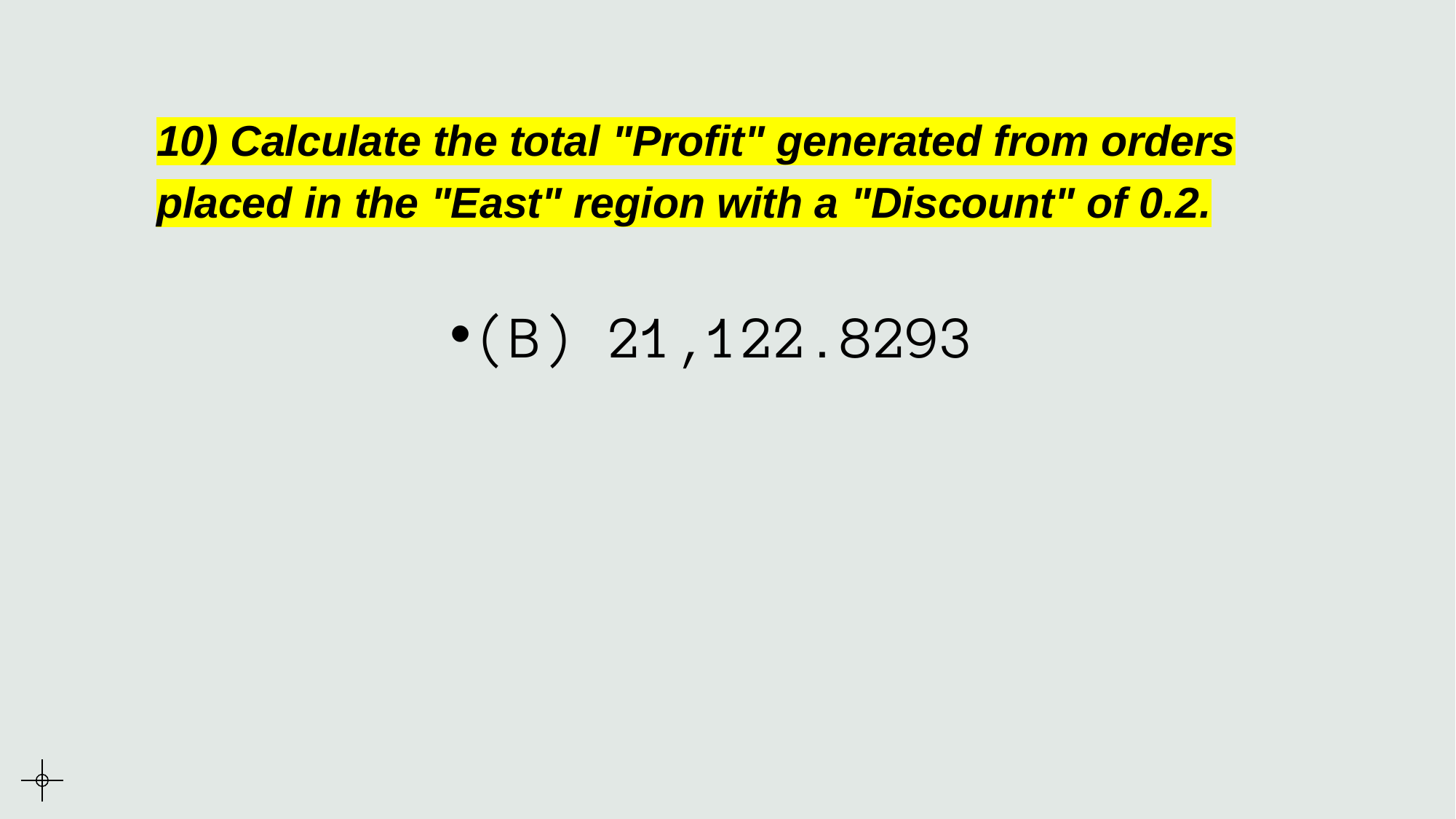

# 10) Calculate the total "Profit" generated from orders placed in the "East" region with a "Discount" of 0.2.
(B) 21,122.8293